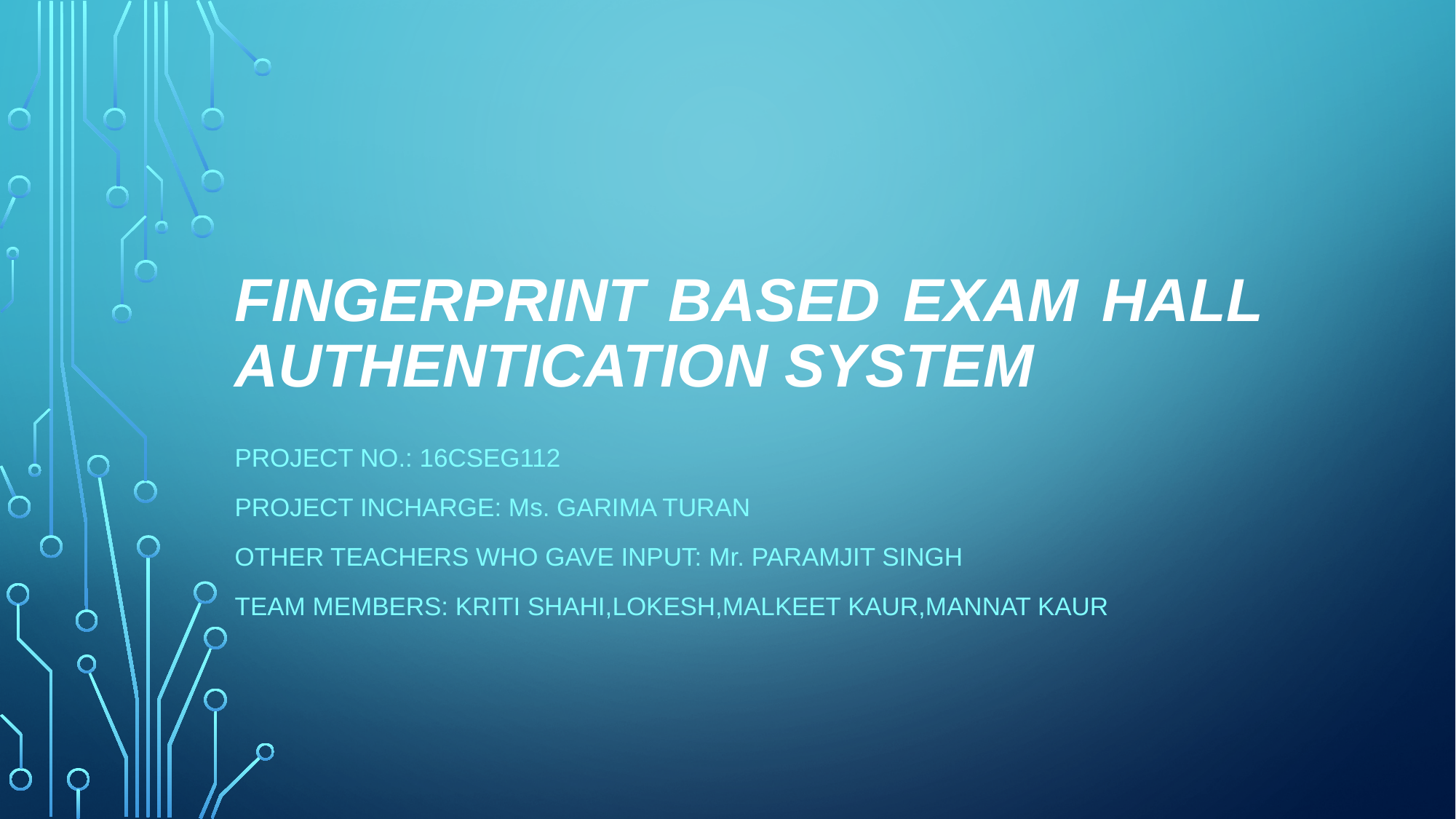

# Fingerprint based Exam Hall Authentication System
Project No.: 16CSEG112
Project Incharge: Ms. Garima Turan
Other Teachers who gave input: Mr. Paramjit Singh
Team Members: Kriti Shahi,Lokesh,Malkeet Kaur,Mannat Kaur